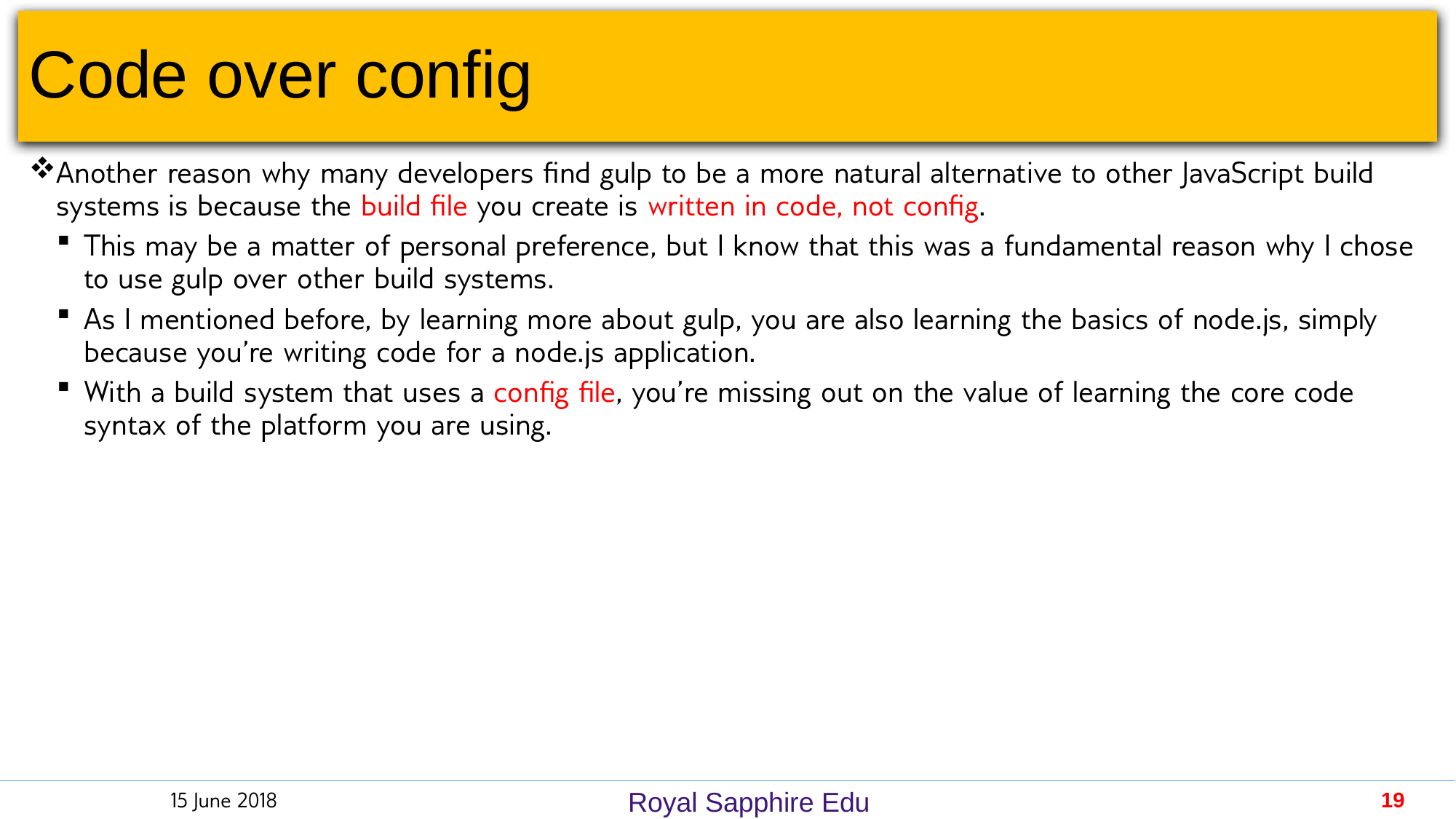

# Code over config
Another reason why many developers find gulp to be a more natural alternative to other JavaScript build systems is because the build file you create is written in code, not config.
This may be a matter of personal preference, but I know that this was a fundamental reason why I chose to use gulp over other build systems.
As I mentioned before, by learning more about gulp, you are also learning the basics of node.js, simply because you’re writing code for a node.js application.
With a build system that uses a config file, you’re missing out on the value of learning the core code syntax of the platform you are using.
15 June 2018
19